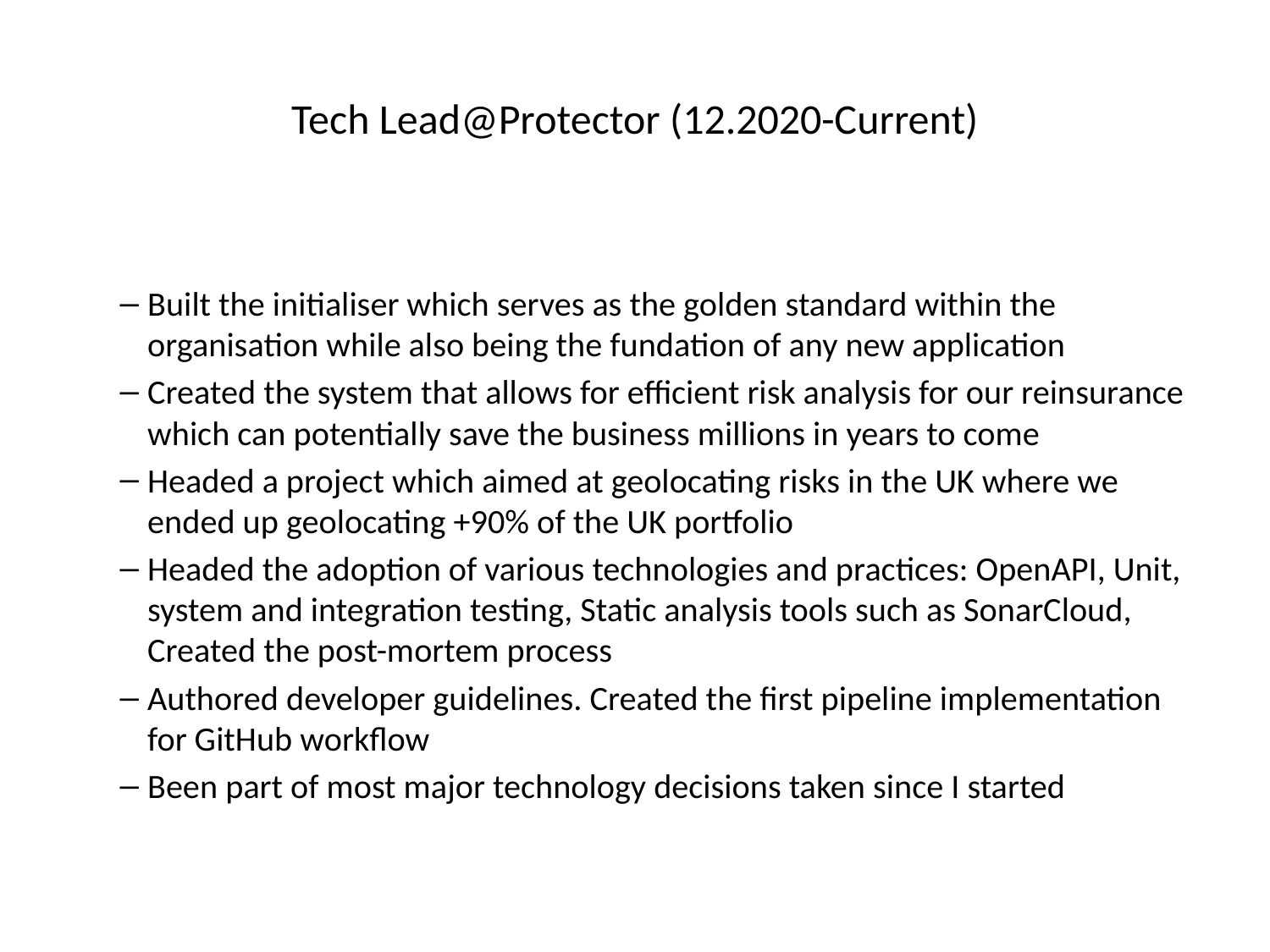

# Tech Lead@Protector (12.2020-Current)

Built the initialiser which serves as the golden standard within the organisation while also being the fundation of any new application
Created the system that allows for efficient risk analysis for our reinsurance which can potentially save the business millions in years to come
Headed a project which aimed at geolocating risks in the UK where we ended up geolocating +90% of the UK portfolio
Headed the adoption of various technologies and practices: OpenAPI, Unit, system and integration testing, Static analysis tools such as SonarCloud, Created the post-mortem process
Authored developer guidelines. Created the first pipeline implementation for GitHub workflow
Been part of most major technology decisions taken since I started